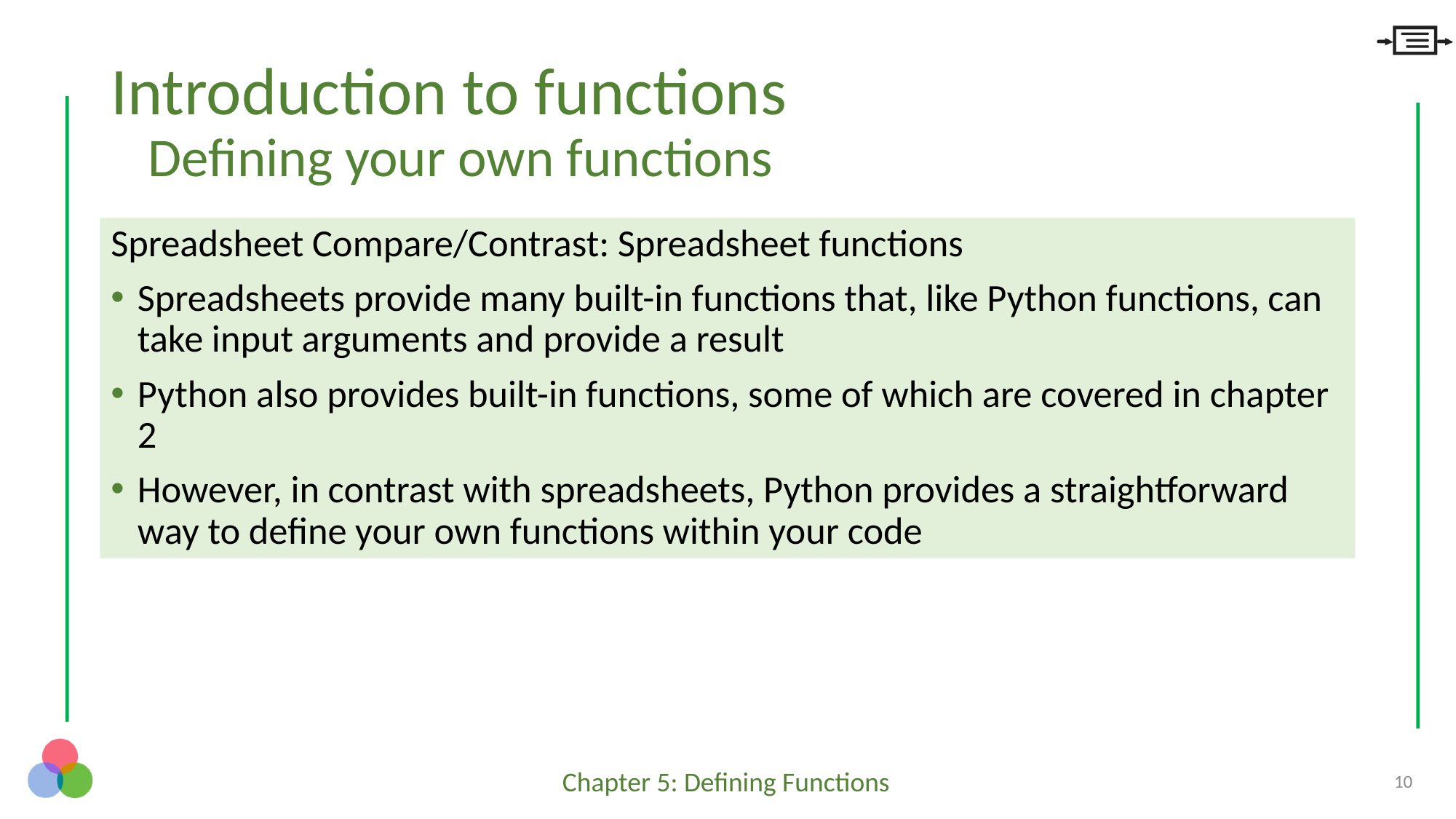

# Introduction to functions Defining your own functions
Spreadsheet Compare/Contrast: Spreadsheet functions
Spreadsheets provide many built-in functions that, like Python functions, can take input arguments and provide a result
Python also provides built-in functions, some of which are covered in chapter 2
However, in contrast with spreadsheets, Python provides a straightforward way to define your own functions within your code
10